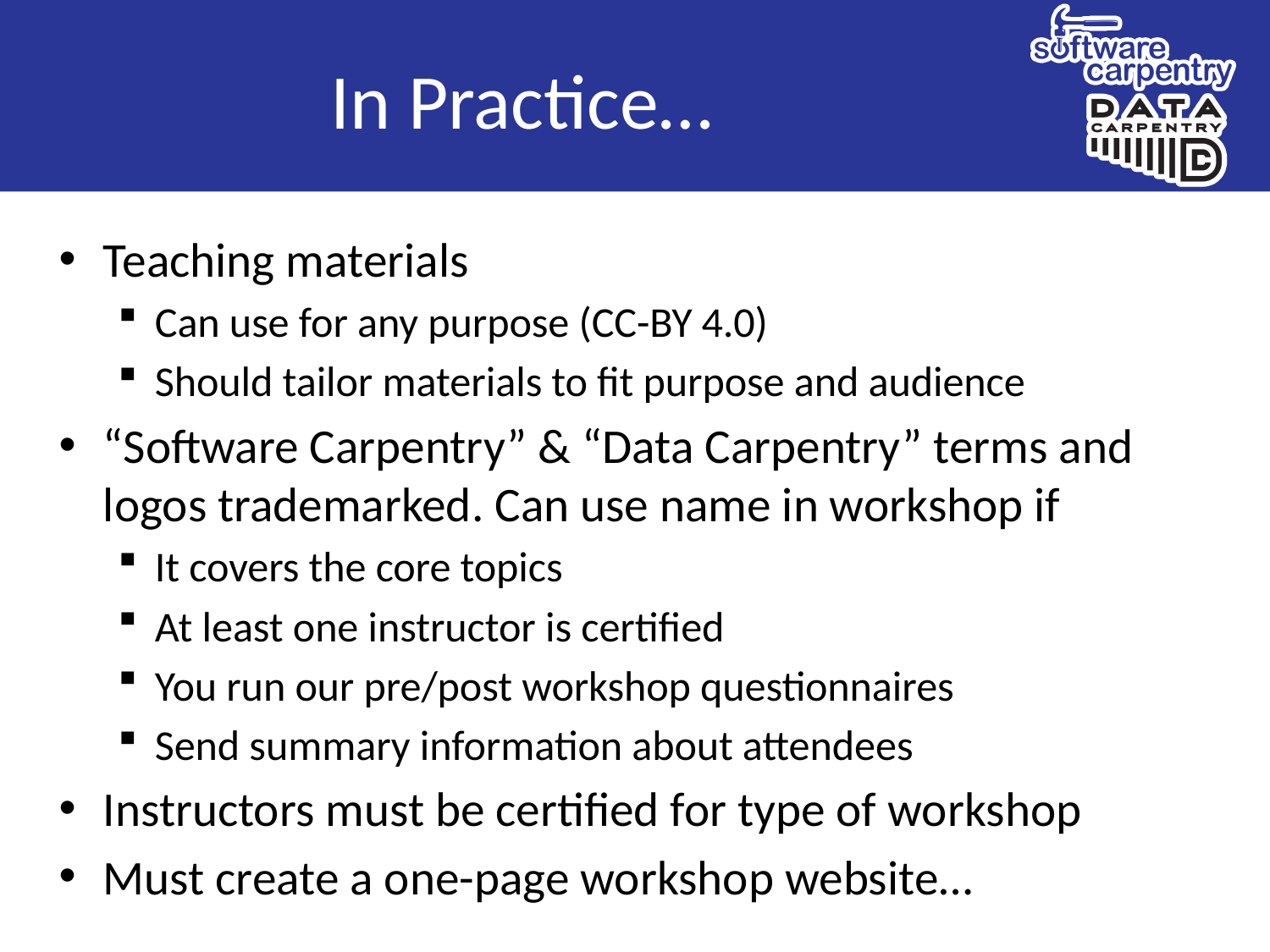

# In Practice…
Teaching materials
Can use for any purpose (CC-BY 4.0)
Should tailor materials to fit purpose and audience
“Software Carpentry” & “Data Carpentry” terms and logos trademarked. Can use name in workshop if
It covers the core topics
At least one instructor is certified
You run our pre/post workshop questionnaires
Send summary information about attendees
Instructors must be certified for type of workshop
Must create a one-page workshop website…